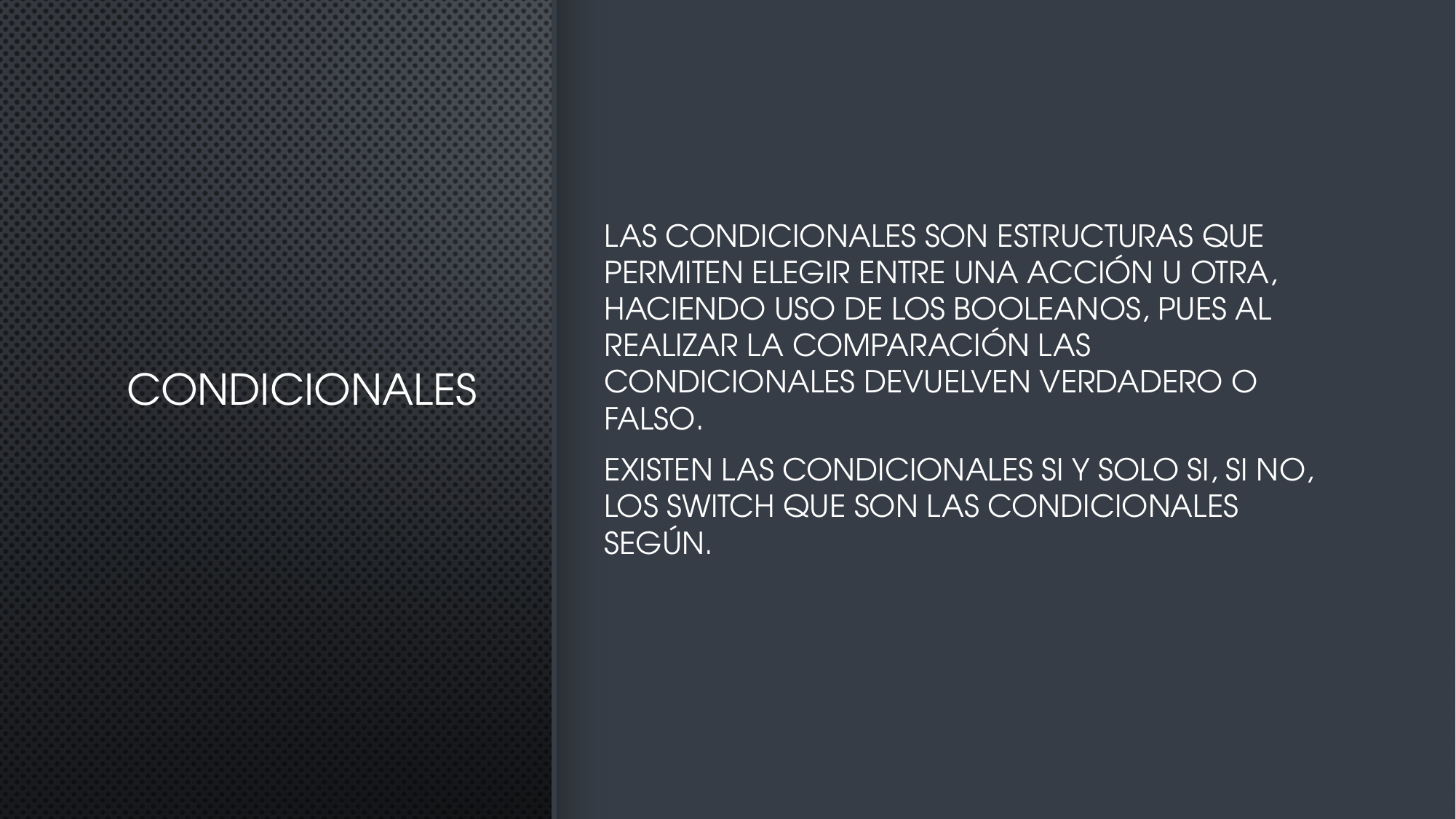

# Condicionales
Las condicionales son estructuras que permiten elegir entre una acción u otra, haciendo uso de los booleanos, pues al realizar la comparación las condicionales devuelven verdadero o falso.
Existen las condicionales si y solo si, si no, los switch que son las condicionales según.